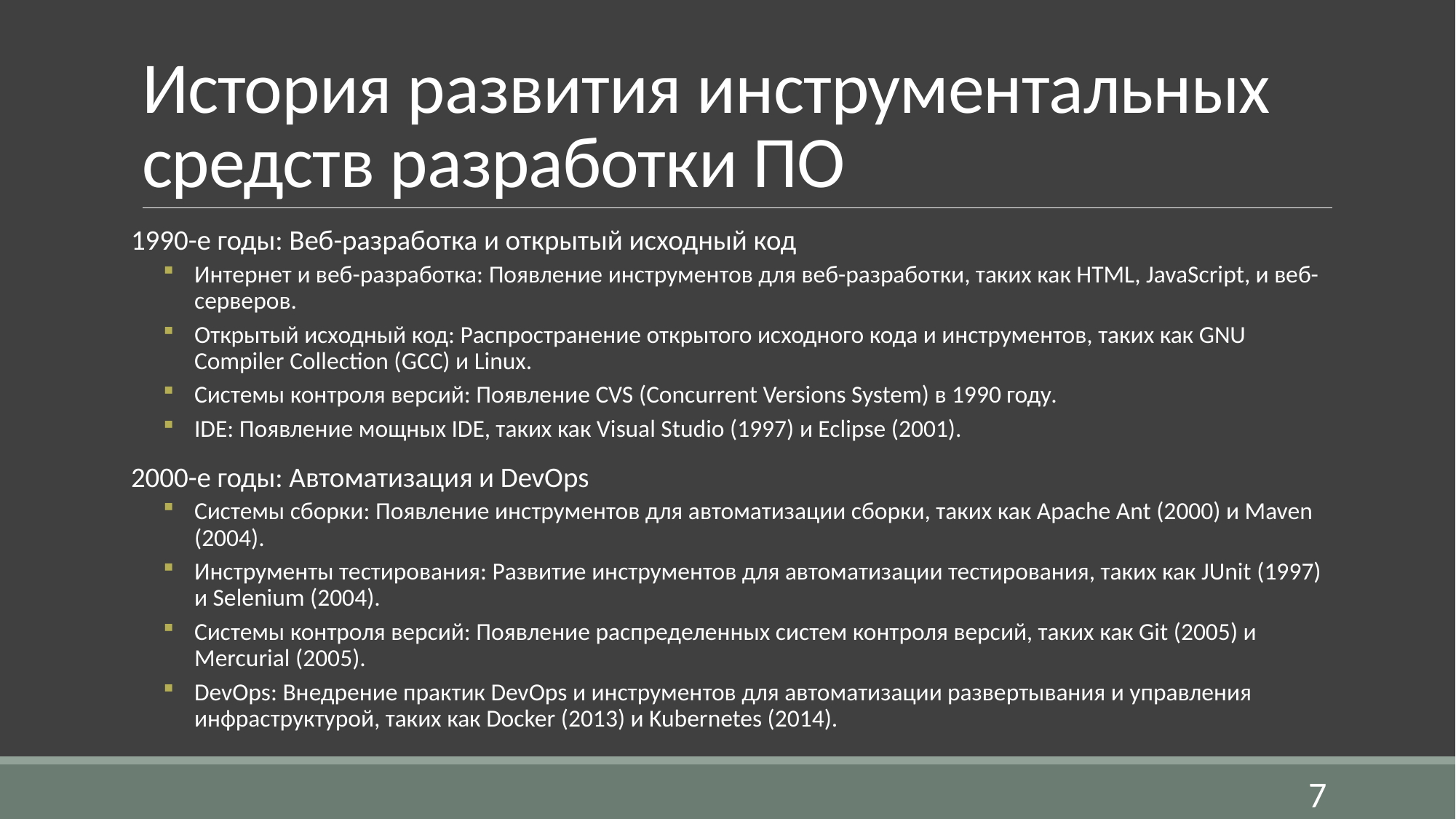

# История развития инструментальных средств разработки ПО
1990-е годы: Веб-разработка и открытый исходный код
Интернет и веб-разработка: Появление инструментов для веб-разработки, таких как HTML, JavaScript, и веб-серверов.
Открытый исходный код: Распространение открытого исходного кода и инструментов, таких как GNU Compiler Collection (GCC) и Linux.
Системы контроля версий: Появление CVS (Concurrent Versions System) в 1990 году.
IDE: Появление мощных IDE, таких как Visual Studio (1997) и Eclipse (2001).
2000-е годы: Автоматизация и DevOps
Системы сборки: Появление инструментов для автоматизации сборки, таких как Apache Ant (2000) и Maven (2004).
Инструменты тестирования: Развитие инструментов для автоматизации тестирования, таких как JUnit (1997) и Selenium (2004).
Системы контроля версий: Появление распределенных систем контроля версий, таких как Git (2005) и Mercurial (2005).
DevOps: Внедрение практик DevOps и инструментов для автоматизации развертывания и управления инфраструктурой, таких как Docker (2013) и Kubernetes (2014).
7